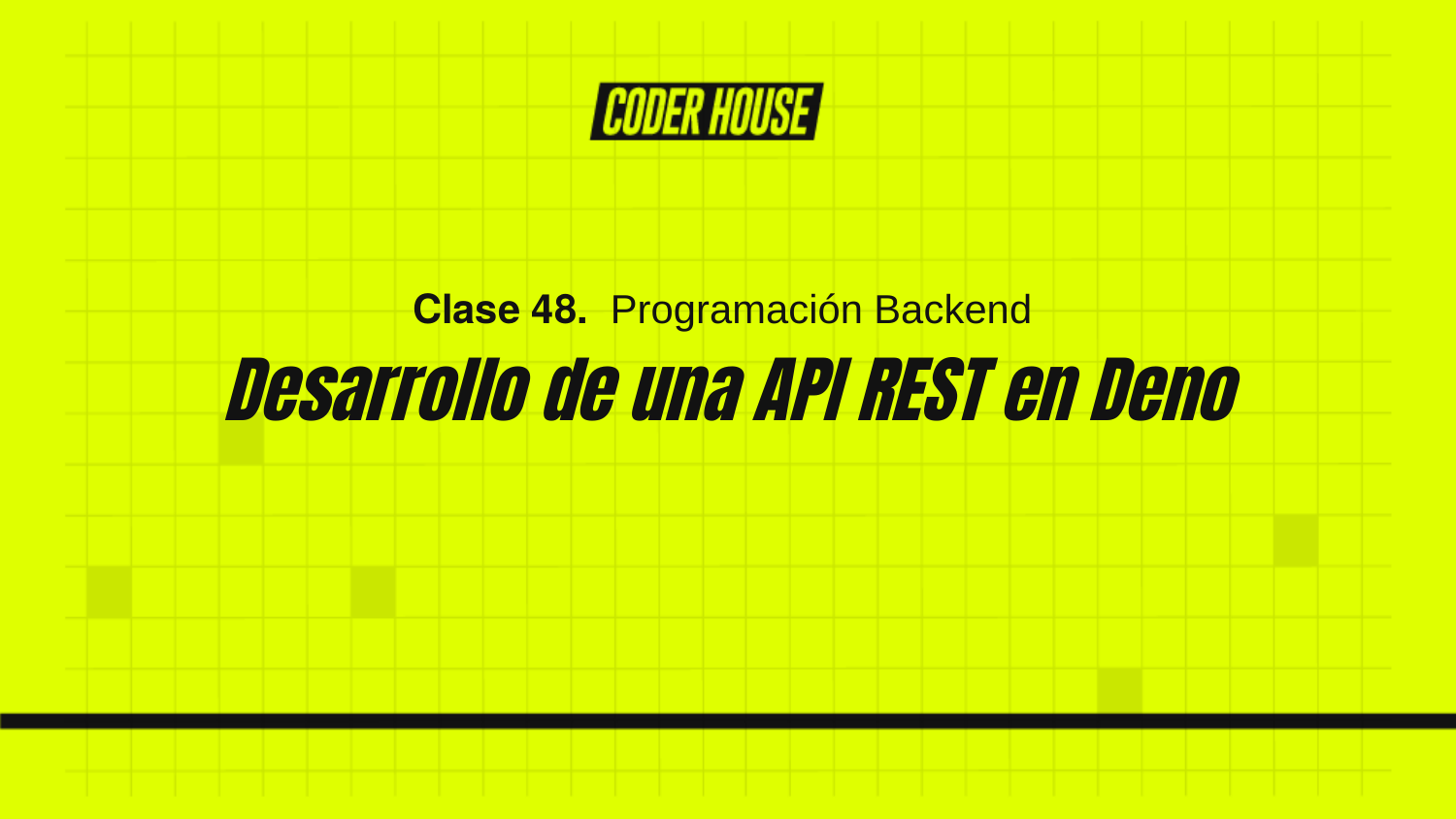

Clase 48.  Programación Backend
Desarrollo de una API REST en Deno